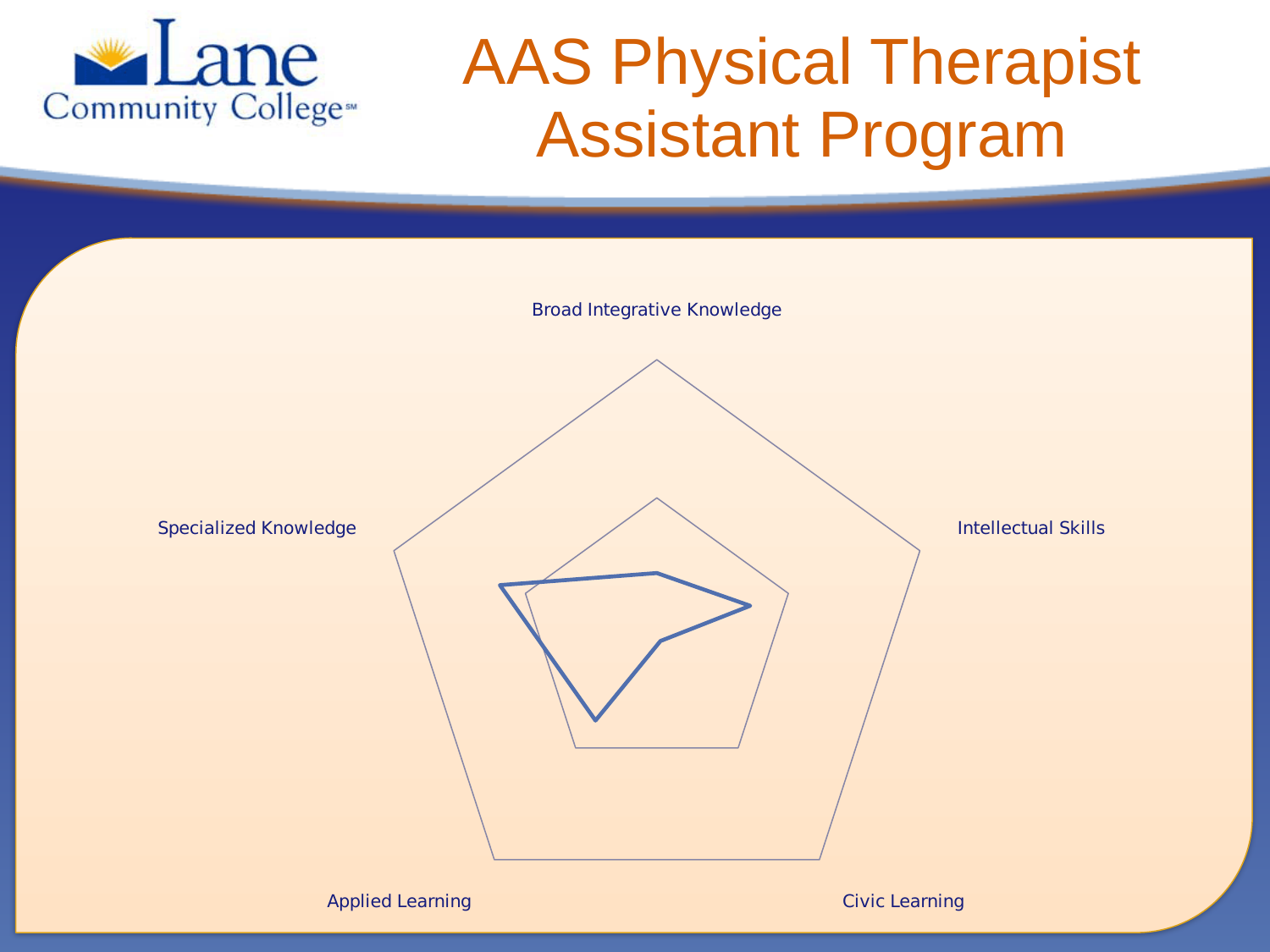

# AAS Physical Therapist Assistant Program

### Chart

| Category | Outcome Score |
|---|---|
| Broad Integrative Knowledge | 9.12606432719967 |
| Intellectual Skills | 14.19438679890561 |
| Civic Learning | 0.886786260504202 |
| Applied Learning | 15.10328066661181 |
| Specialized Knowledge | 23.875 |